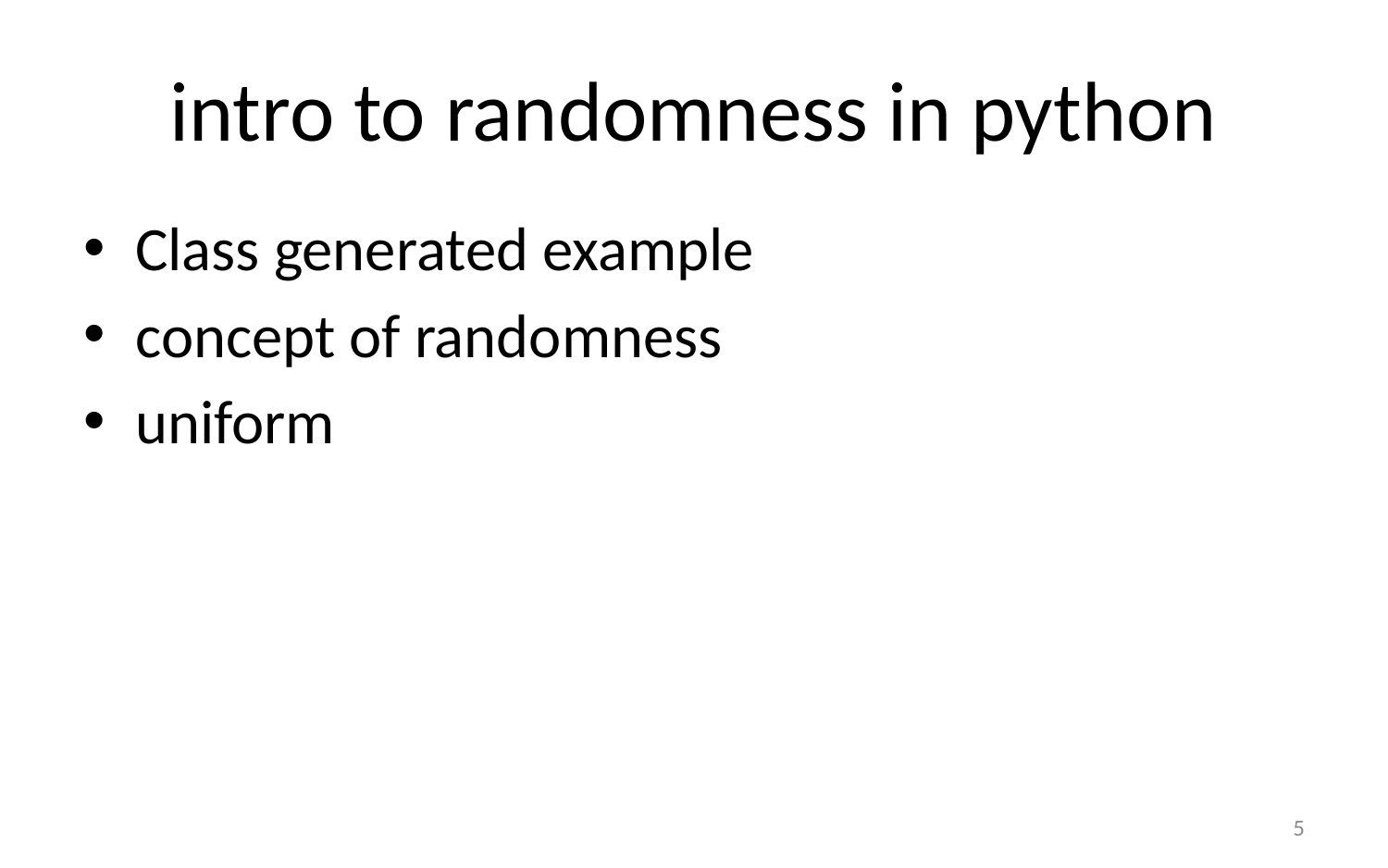

# intro to randomness in python
Class generated example
concept of randomness
uniform
5